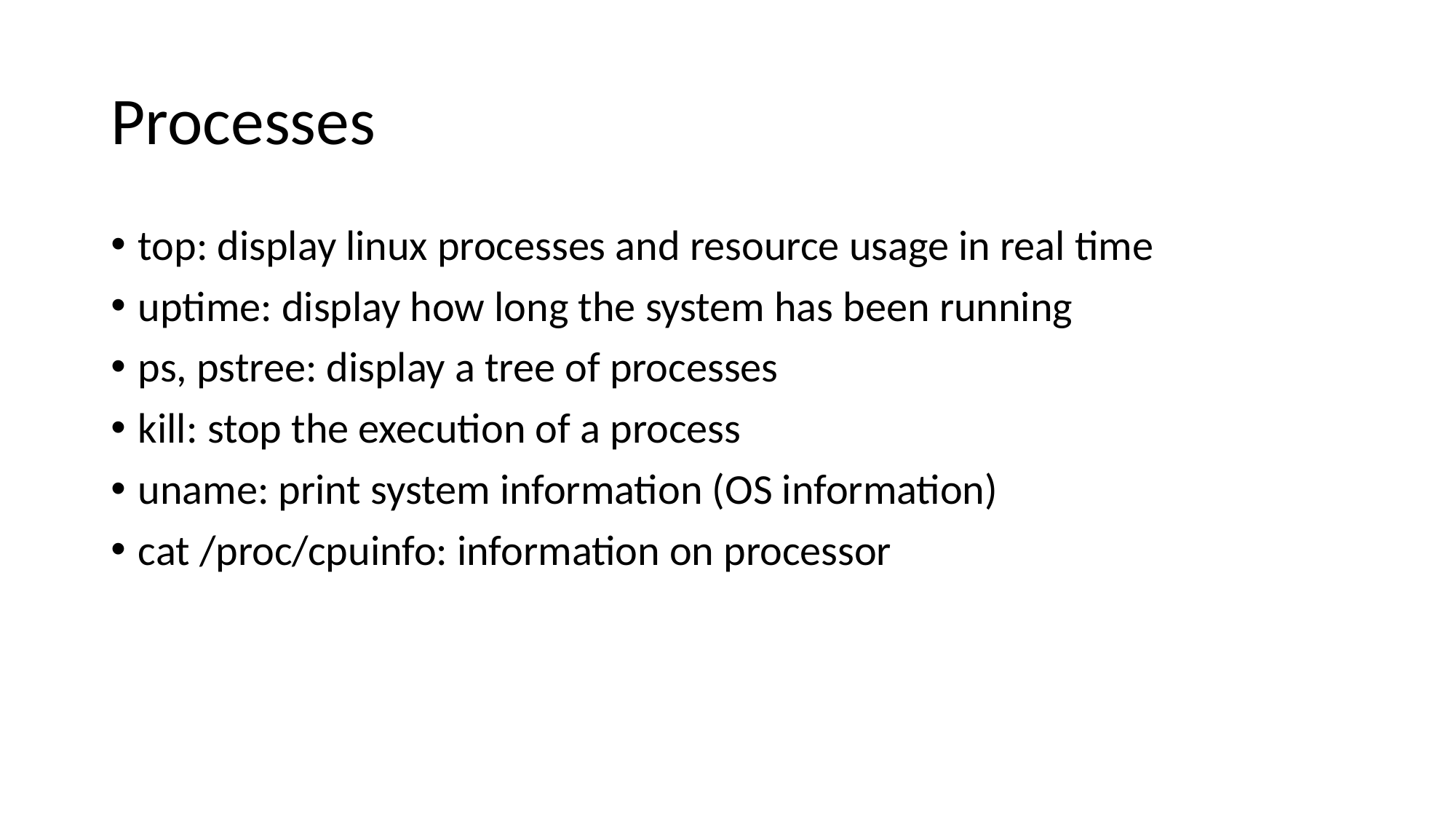

# Processes
top: display linux processes and resource usage in real time
uptime: display how long the system has been running
ps, pstree: display a tree of processes
kill: stop the execution of a process
uname: print system information (OS information)
cat /proc/cpuinfo: information on processor